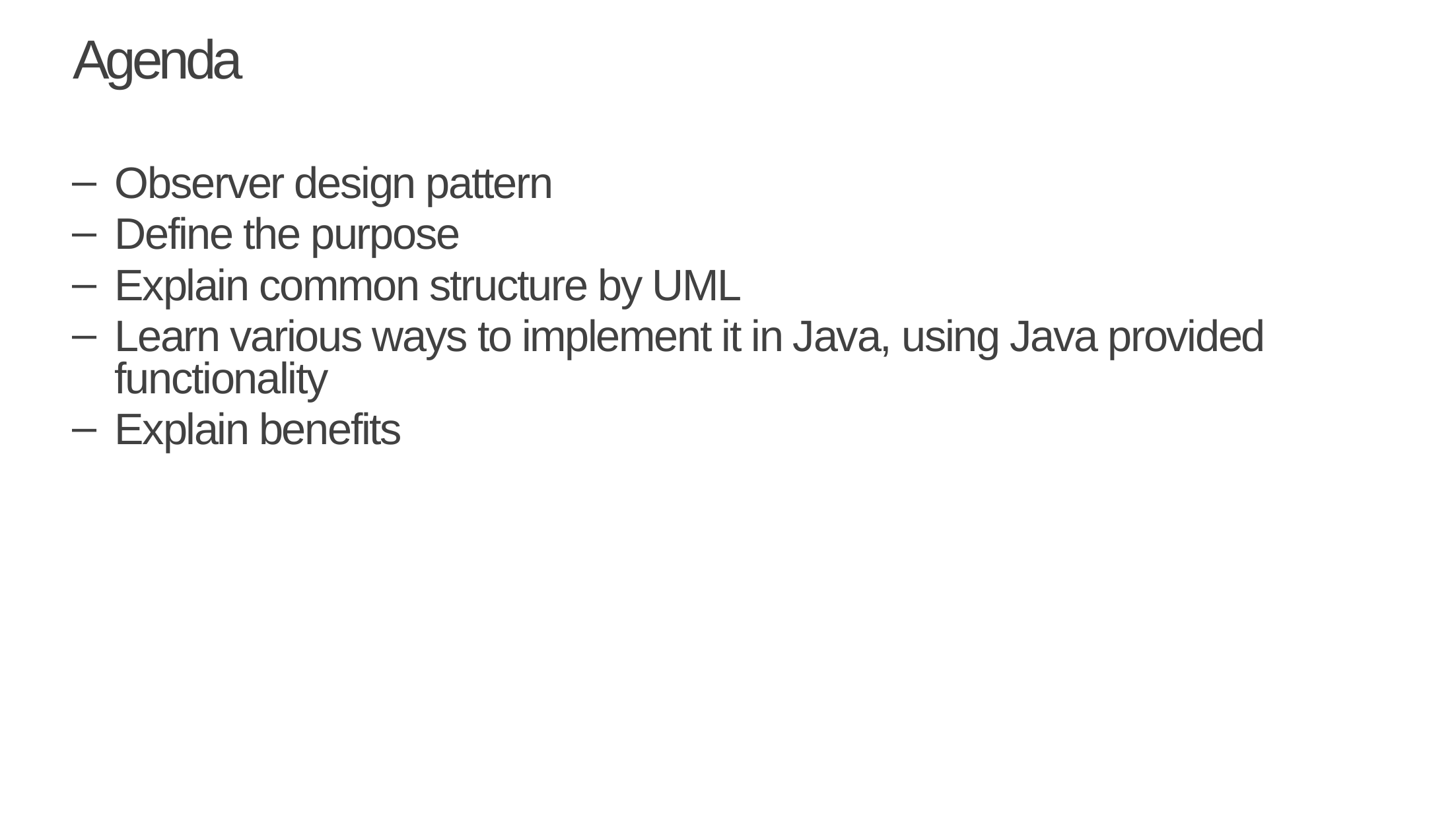

# Agenda
Observer design pattern
Define the purpose
Explain common structure by UML
Learn various ways to implement it in Java, using Java provided functionality
Explain benefits